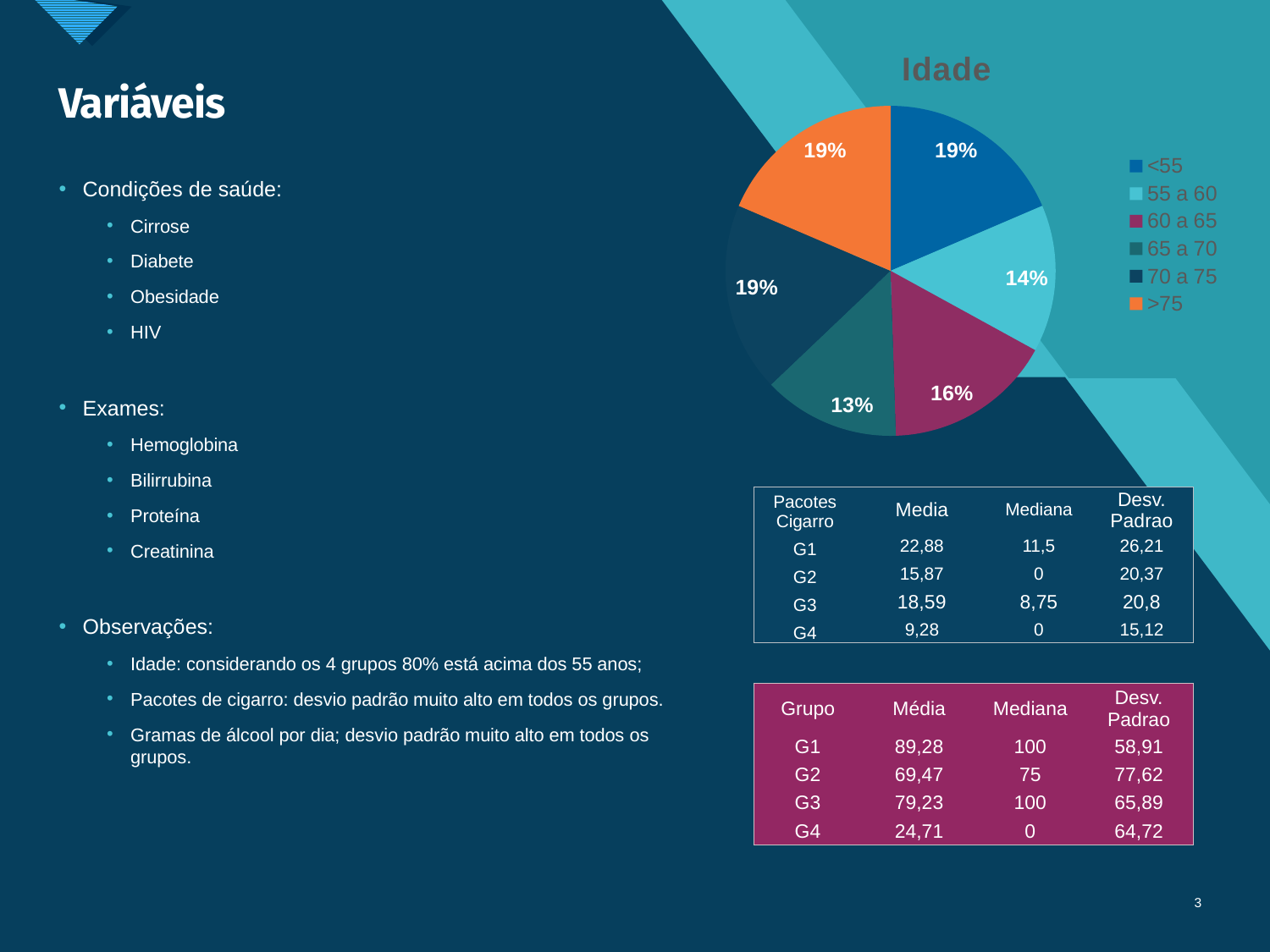

### Chart: Idade

| Category | TOTAL |
|---|---|
| <55 | 18.0 |
| 55 a 60 | 14.0 |
| 60 a 65 | 16.0 |
| 65 a 70 | 13.0 |
| 70 a 75 | 18.0 |
| >75 | 18.0 |
# Variáveis
Condições de saúde:
Cirrose
Diabete
Obesidade
HIV

Exames:
Hemoglobina
Bilirrubina
Proteína
Creatinina

Observações:
Idade: considerando os 4 grupos 80% está acima dos 55 anos;
Pacotes de cigarro: desvio padrão muito alto em todos os grupos.
Gramas de álcool por dia; desvio padrão muito alto em todos os grupos.

| Pacotes Cigarro | Media | Mediana | Desv. Padrao |
| --- | --- | --- | --- |
| G1 | 22,88 | 11,5 | 26,21 |
| G2 | 15,87 | 0 | 20,37 |
| G3 | 18,59 | 8,75 | 20,8 |
| G4 | 9,28 | 0 | 15,12 |
| Grupo | Média | Mediana | Desv. Padrao |
| --- | --- | --- | --- |
| G1 | 89,28 | 100 | 58,91 |
| G2 | 69,47 | 75 | 77,62 |
| G3 | 79,23 | 100 | 65,89 |
| G4 | 24,71 | 0 | 64,72 |
3